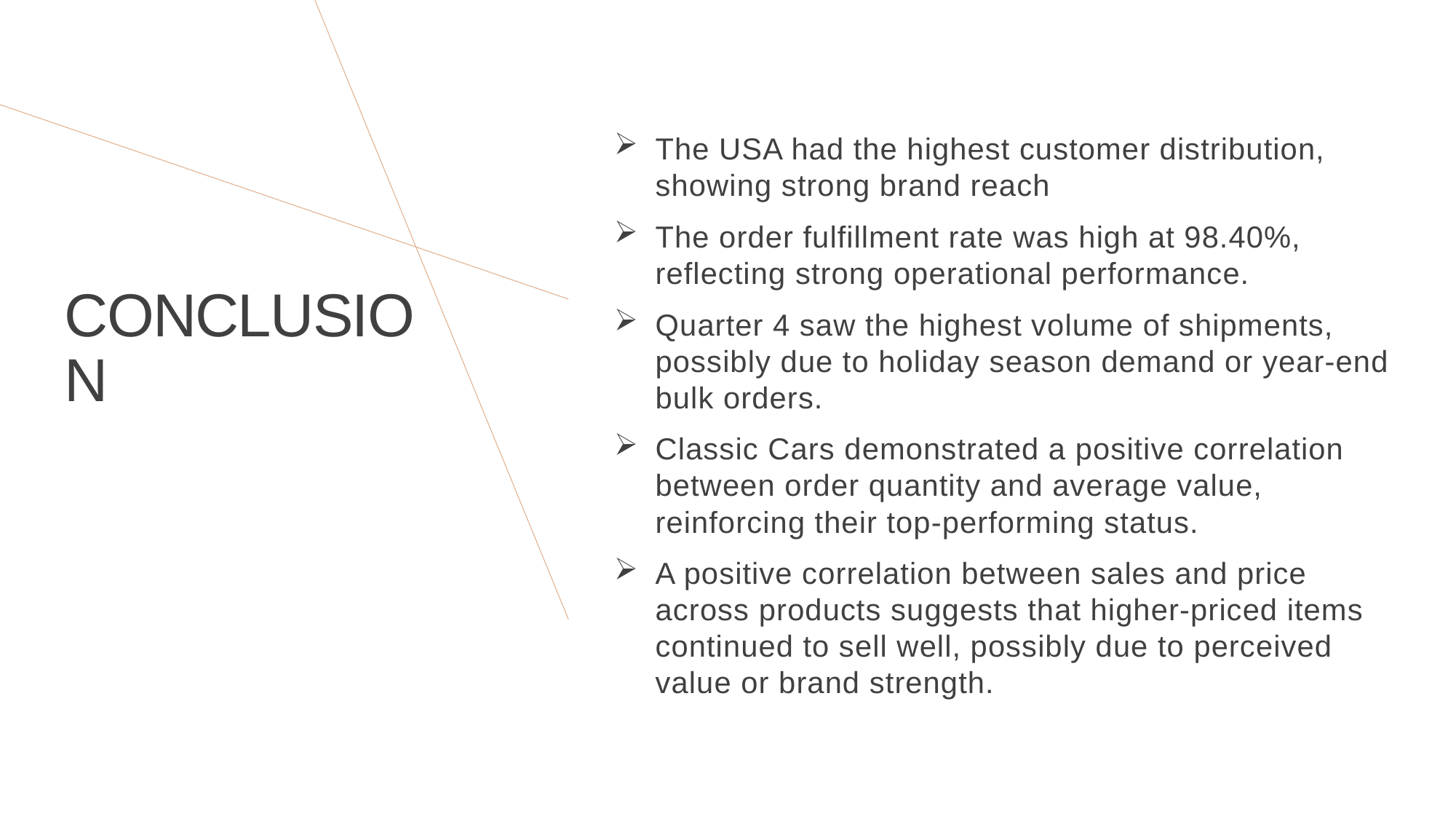

The USA had the highest customer distribution, showing strong brand reach
The order fulfillment rate was high at 98.40%, reflecting strong operational performance.
Quarter 4 saw the highest volume of shipments, possibly due to holiday season demand or year-end bulk orders.
Classic Cars demonstrated a positive correlation between order quantity and average value, reinforcing their top-performing status.
A positive correlation between sales and price across products suggests that higher-priced items continued to sell well, possibly due to perceived value or brand strength.
# Conclusion